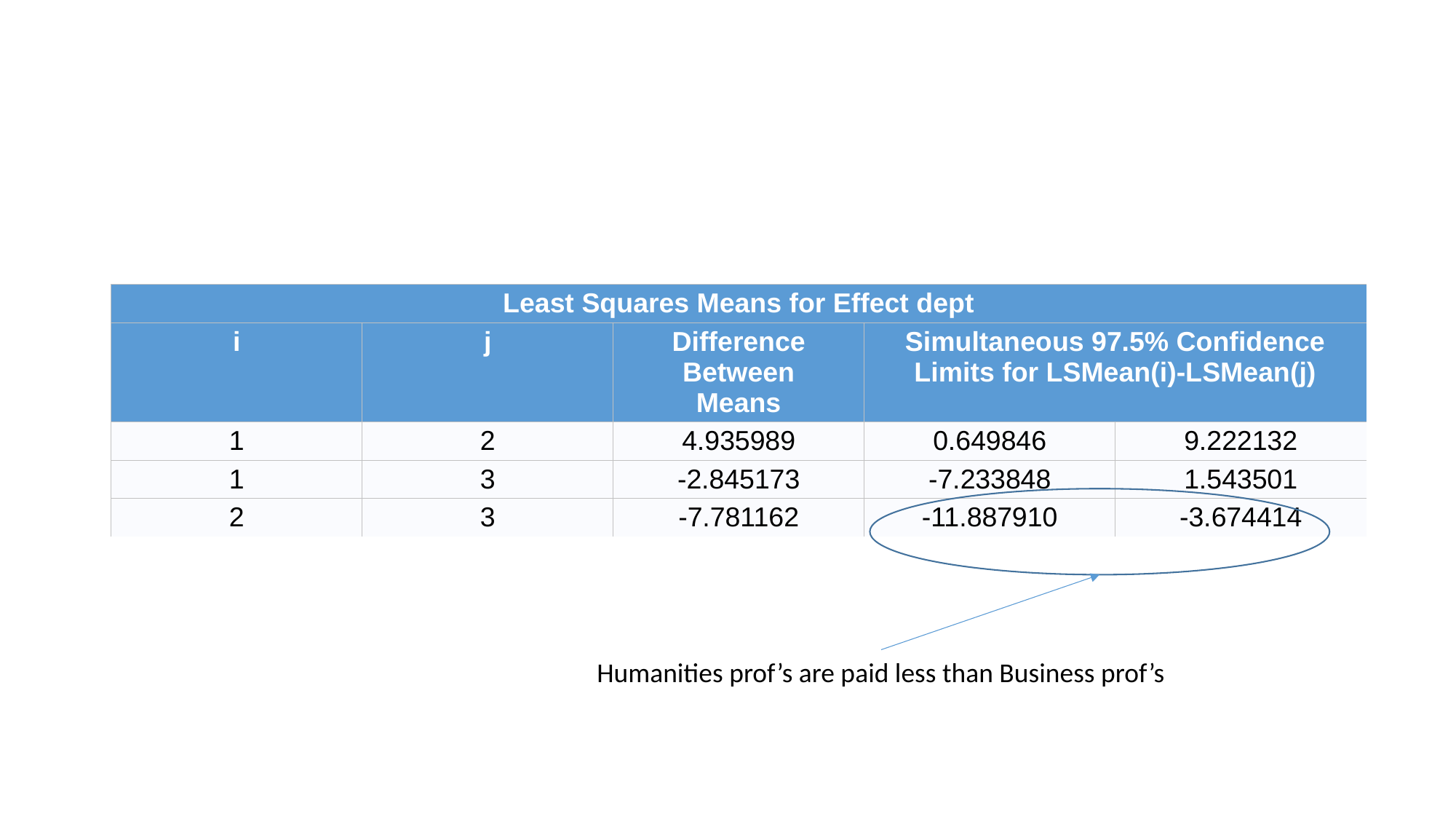

#
| Least Squares Means for Effect dept |  |  |  |  |
| --- | --- | --- | --- | --- |
| i | j | Difference Between Means | Simultaneous 97.5% Confidence Limits for LSMean(i)-LSMean(j) |  |
| 1 | 2 | 4.935989 | 0.649846 | 9.222132 |
| 1 | 3 | -2.845173 | -7.233848 | 1.543501 |
| 2 | 3 | -7.781162 | -11.887910 | -3.674414 |

Humanities prof’s are paid less than Business prof’s